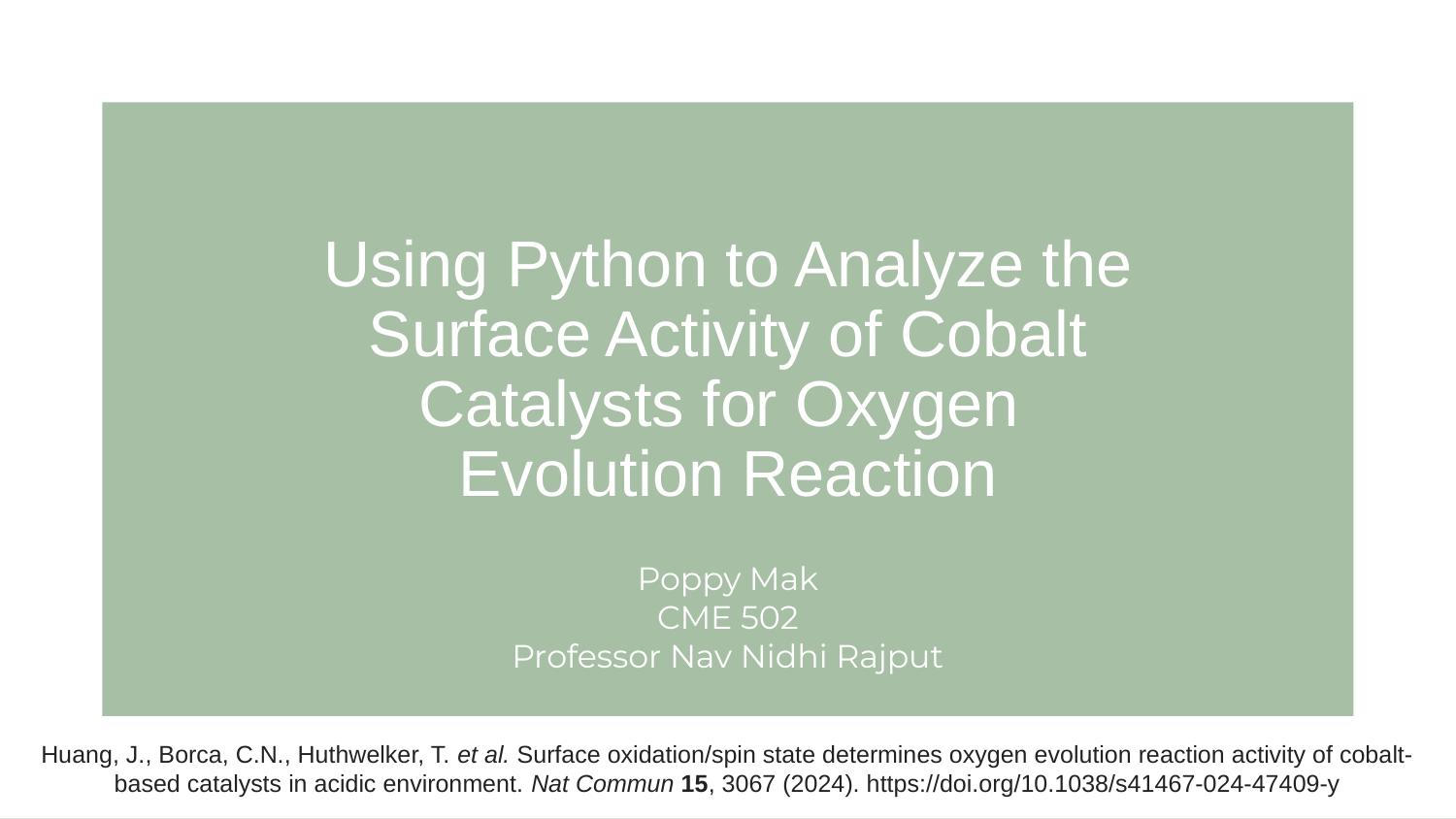

# Using Python to Analyze the Surface Activity of Cobalt Catalysts for Oxygen Evolution Reaction
Poppy Mak
CME 502
Professor Nav Nidhi Rajput
Huang, J., Borca, C.N., Huthwelker, T. et al. Surface oxidation/spin state determines oxygen evolution reaction activity of cobalt-based catalysts in acidic environment. Nat Commun 15, 3067 (2024). https://doi.org/10.1038/s41467-024-47409-y